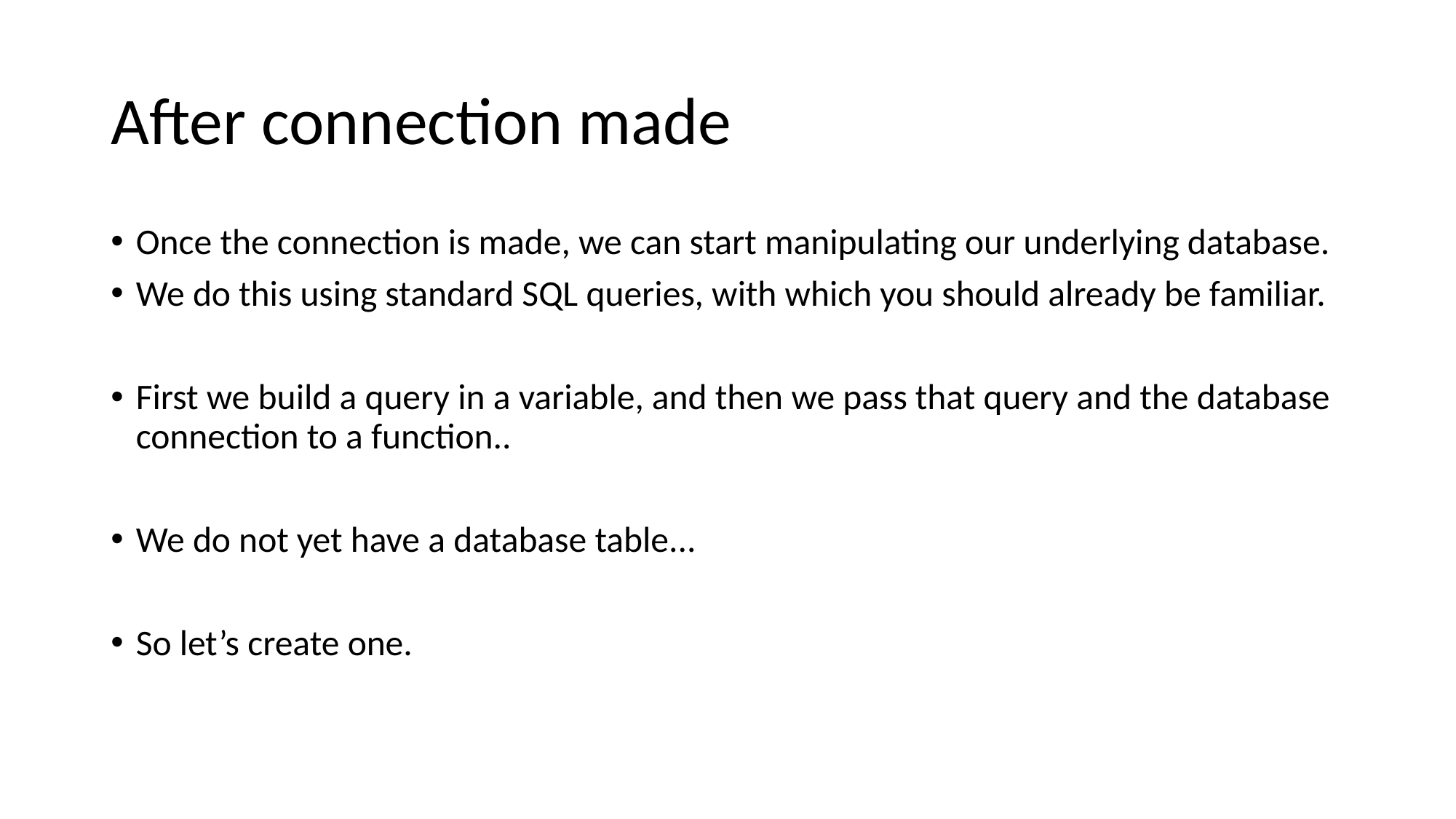

# After connection made
Once the connection is made, we can start manipulating our underlying database.
We do this using standard SQL queries, with which you should already be familiar.

First we build a query in a variable, and then we pass that query and the database connection to a function..

We do not yet have a database table...

So let’s create one.